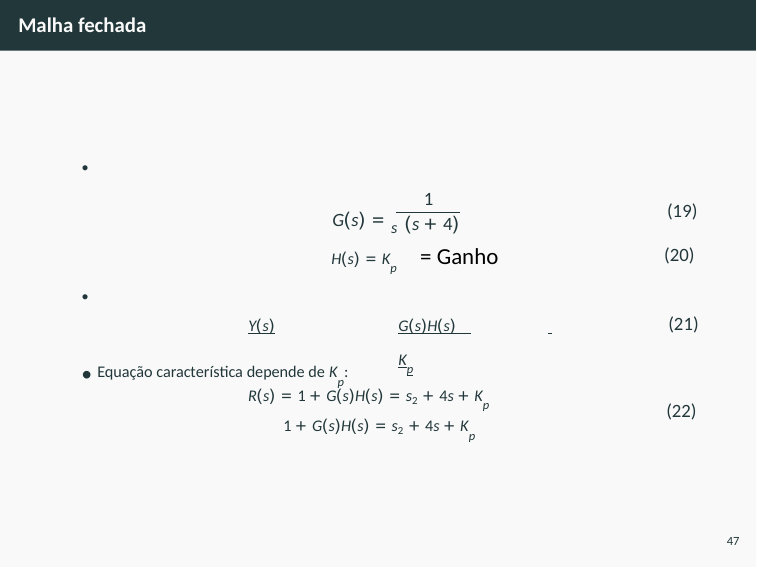

# Malha fechada
•
1
(s + 4)
G(s) = s
(19)
(20)

= Ganho
H(s) = Kp

Y(s)	G(s)H(s)   	 	Kp
R(s) = 1 + G(s)H(s) = s2  + 4s + Kp
•
(21)
Equação característica depende de Kp:
1 + G(s)H(s) = s2  + 4s + Kp
(22)
47